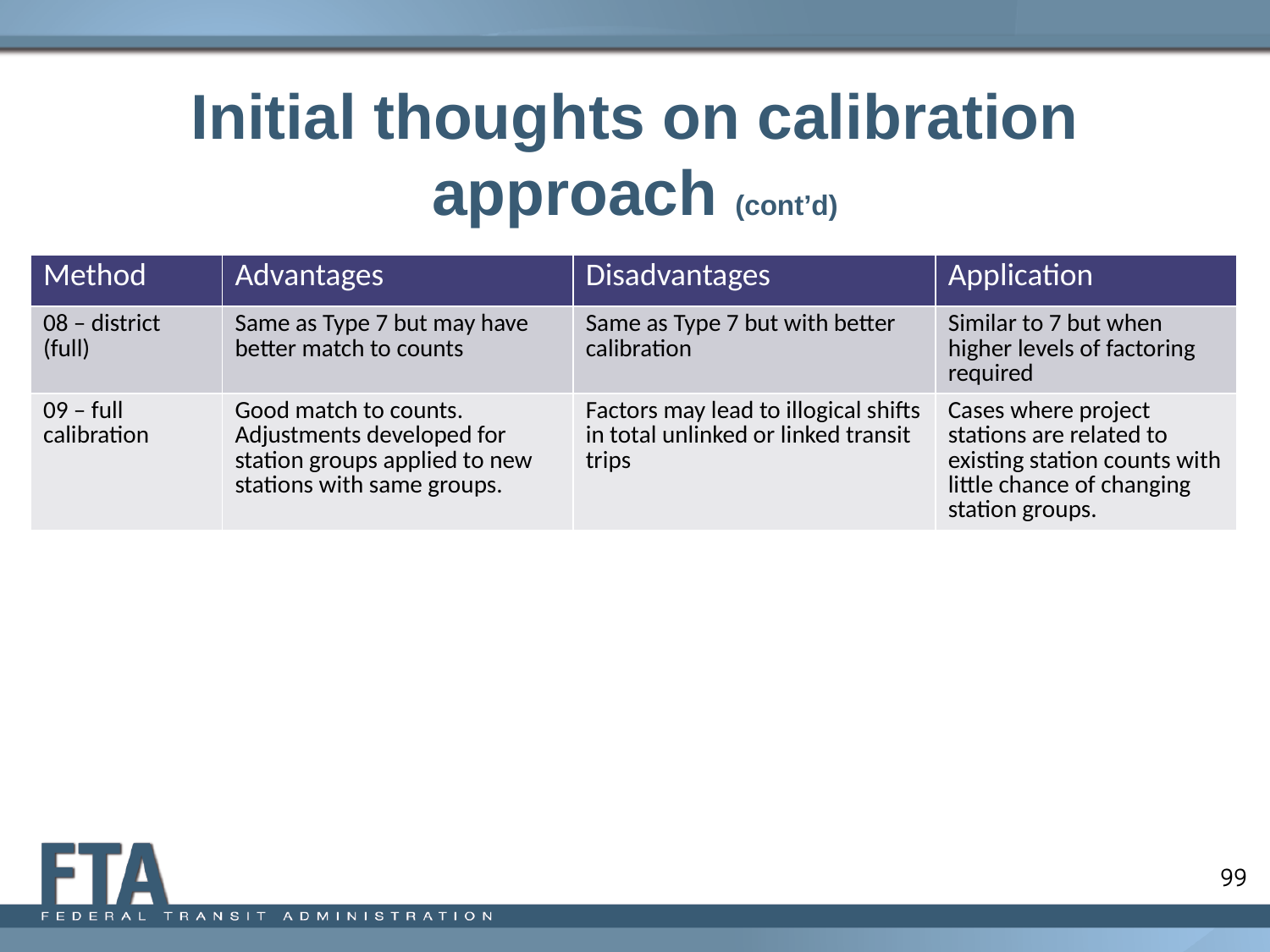

# Initial thoughts on calibration approach (cont’d)
| Method | Advantages | Disadvantages | Application |
| --- | --- | --- | --- |
| 08 – district (full) | Same as Type 7 but may have better match to counts | Same as Type 7 but with better calibration | Similar to 7 but when higher levels of factoring required |
| 09 – full calibration | Good match to counts. Adjustments developed for station groups applied to new stations with same groups. | Factors may lead to illogical shifts in total unlinked or linked transit trips | Cases where project stations are related to existing station counts with little chance of changing station groups. |